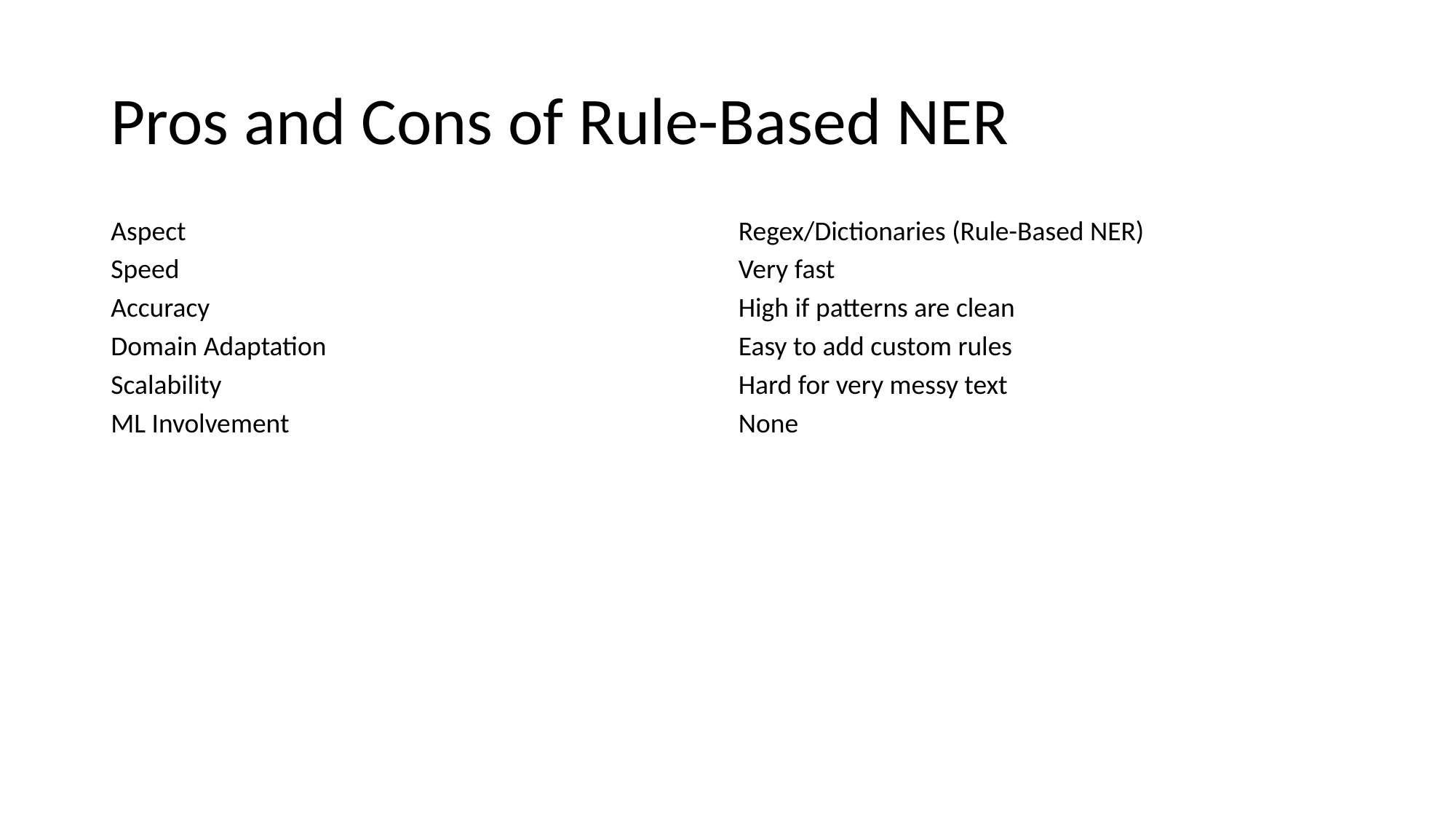

# Pros and Cons of Rule-Based NER
| Aspect | Regex/Dictionaries (Rule-Based NER) |
| --- | --- |
| Speed | Very fast |
| Accuracy | High if patterns are clean |
| Domain Adaptation | Easy to add custom rules |
| Scalability | Hard for very messy text |
| ML Involvement | None |